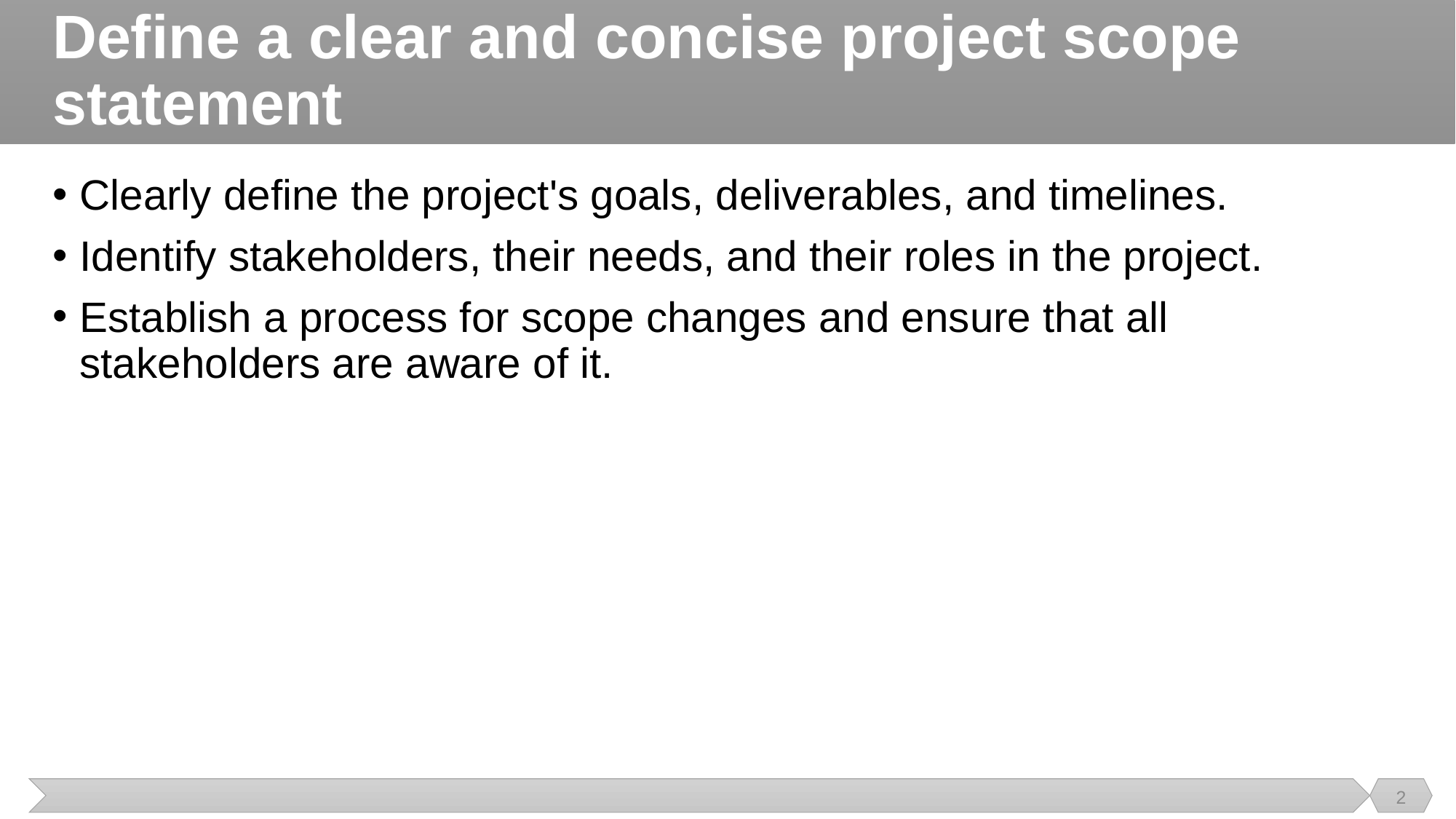

# Define a clear and concise project scope statement
Clearly define the project's goals, deliverables, and timelines.
Identify stakeholders, their needs, and their roles in the project.
Establish a process for scope changes and ensure that all stakeholders are aware of it.
2